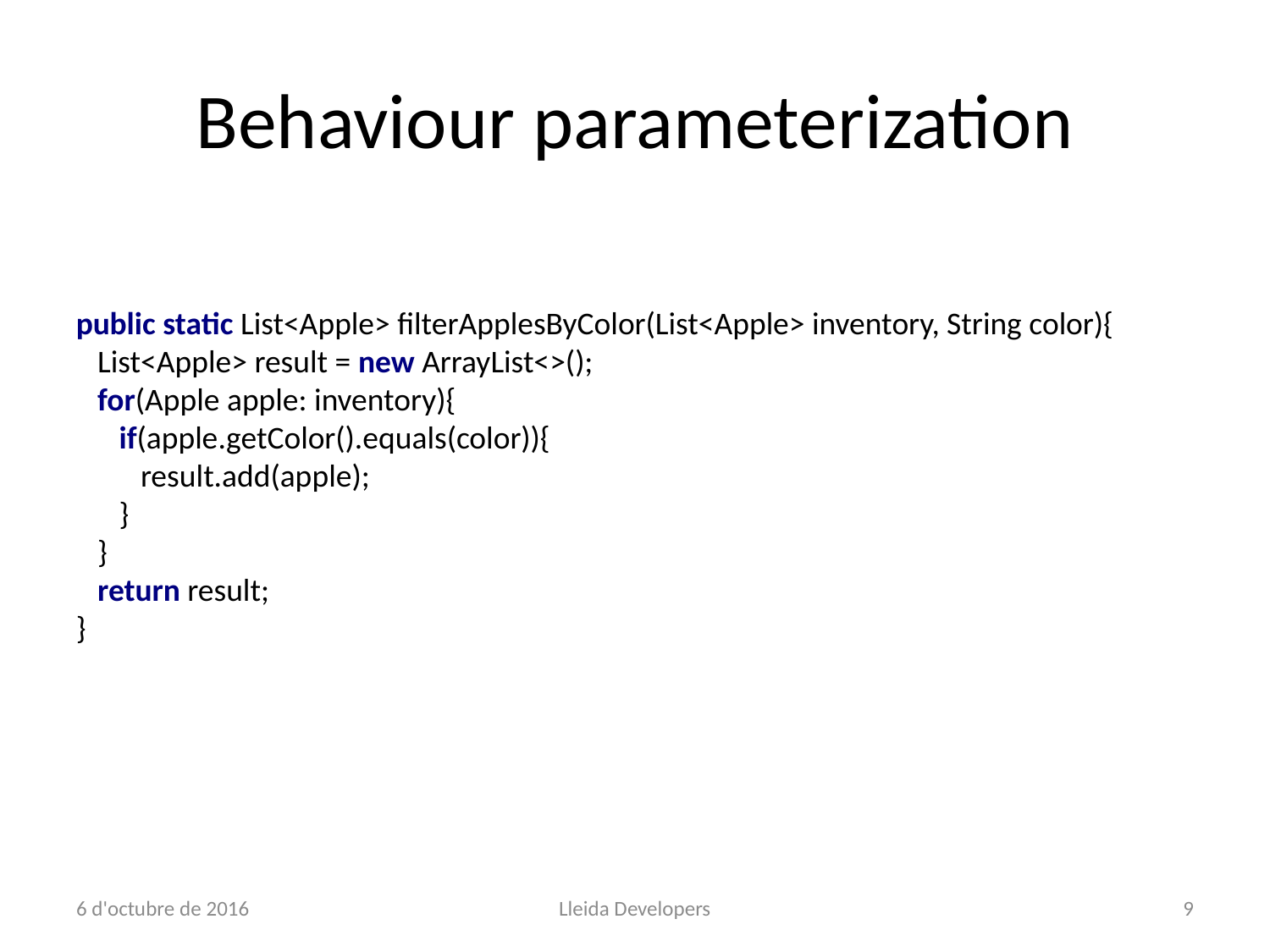

# Behaviour parameterization
public static List<Apple> filterApplesByColor(List<Apple> inventory, String color){
   List<Apple> result = new ArrayList<>();
   for(Apple apple: inventory){
      if(apple.getColor().equals(color)){
         result.add(apple);
      }
   }
   return result;
}
6 d'octubre de 2016
Lleida Developers
9